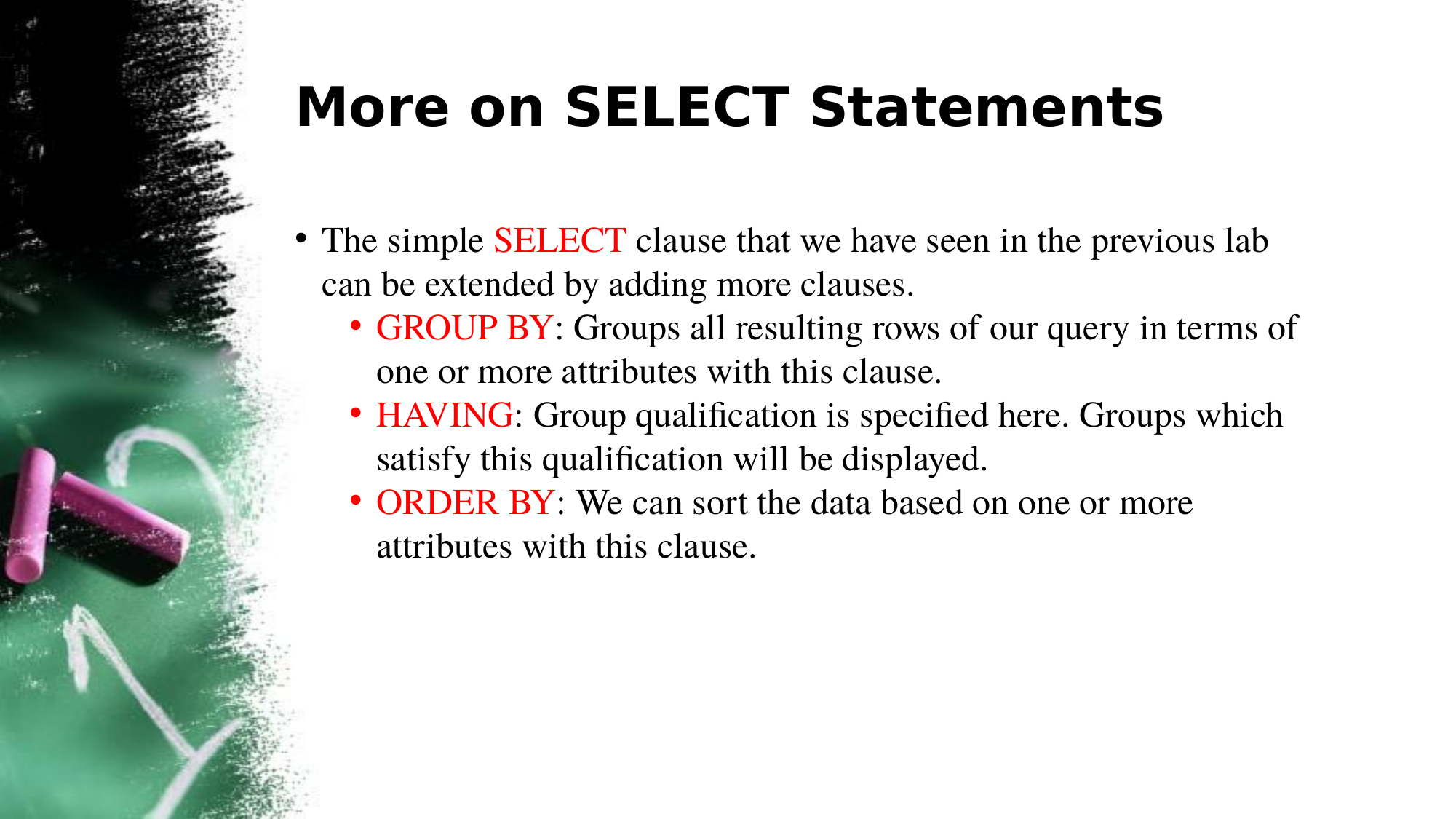

# More on SELECT Statements
The simple SELECT clause that we have seen in the previous lab can be extended by adding more clauses.
GROUP BY: Groups all resulting rows of our query in terms of one or more attributes with this clause.
HAVING: Group qualification is specified here. Groups which satisfy this qualification will be displayed.
ORDER BY: We can sort the data based on one or more attributes with this clause.